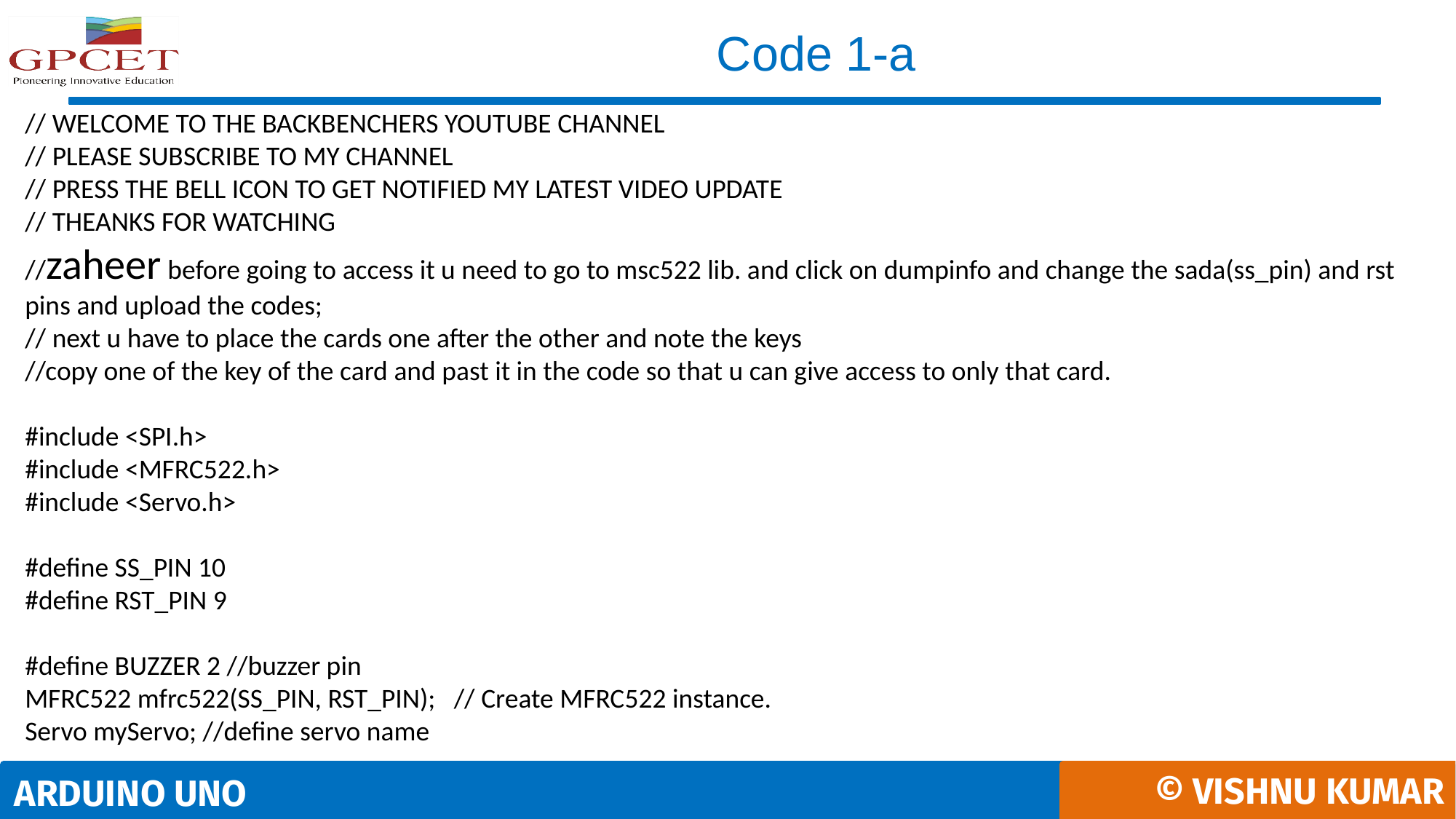

# Code 1-a
// WELCOME TO THE BACKBENCHERS YOUTUBE CHANNEL
// PLEASE SUBSCRIBE TO MY CHANNEL
// PRESS THE BELL ICON TO GET NOTIFIED MY LATEST VIDEO UPDATE
// THEANKS FOR WATCHING
//zaheer before going to access it u need to go to msc522 lib. and click on dumpinfo and change the sada(ss_pin) and rst pins and upload the codes;
// next u have to place the cards one after the other and note the keys
//copy one of the key of the card and past it in the code so that u can give access to only that card.

#include <SPI.h>
#include <MFRC522.h>
#include <Servo.h>

#define SS_PIN 10
#define RST_PIN 9

#define BUZZER 2 //buzzer pin
MFRC522 mfrc522(SS_PIN, RST_PIN);   // Create MFRC522 instance.
Servo myServo; //define servo name